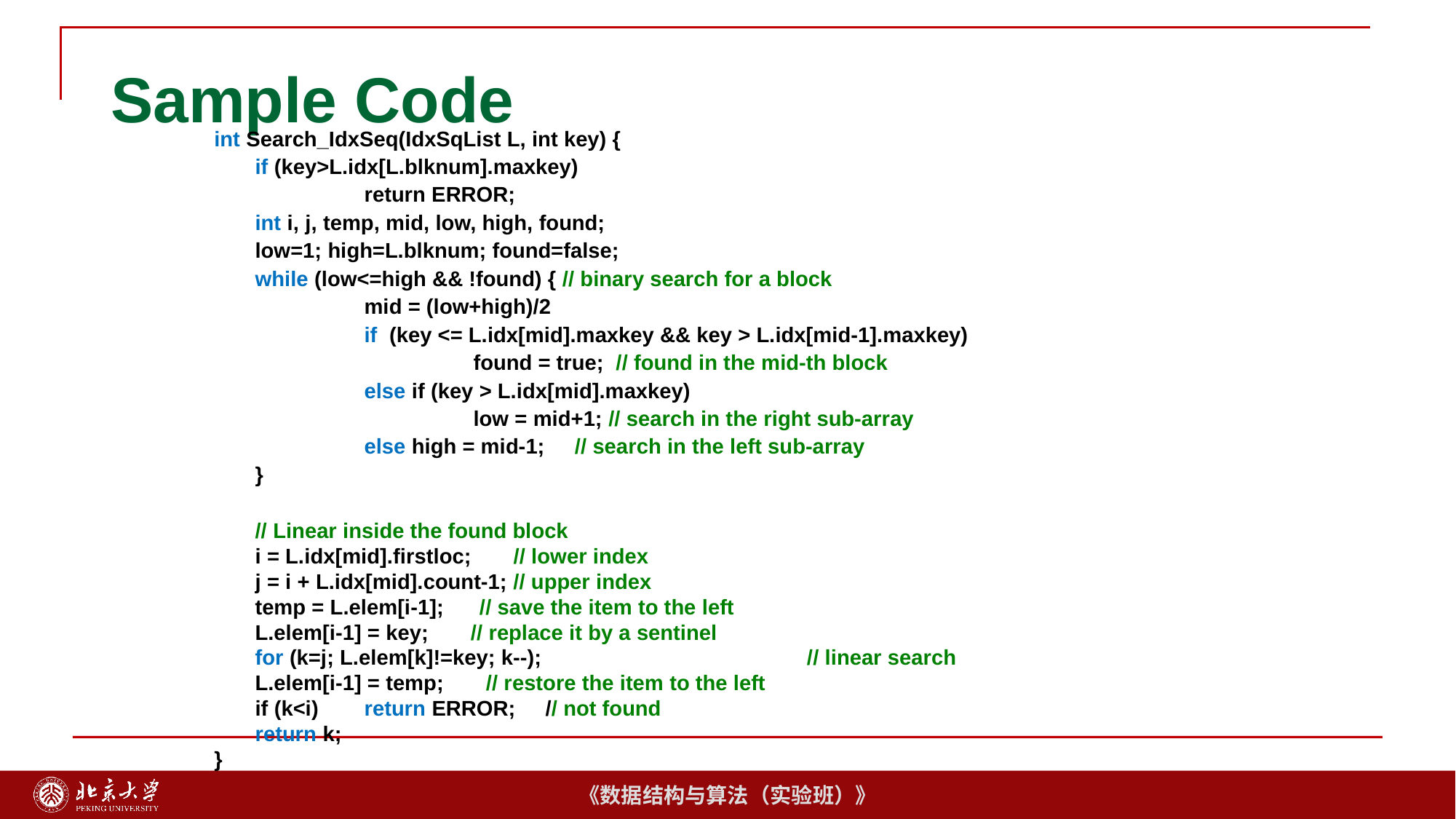

# Sample Code
int Search_IdxSeq(IdxSqList L, int key) {
	if (key>L.idx[L.blknum].maxkey)
		return ERROR;
	int i, j, temp, mid, low, high, found;
	low=1; high=L.blknum; found=false;
	while (low<=high && !found) { // binary search for a block
		mid = (low+high)/2
		if  (key <= L.idx[mid].maxkey && key > L.idx[mid-1].maxkey)
			found = true;  // found in the mid-th block
		else if (key > L.idx[mid].maxkey)
			low = mid+1; // search in the right sub-array
		else high = mid-1;     // search in the left sub-array
	}

	// Linear inside the found block
	i = L.idx[mid].firstloc;       // lower index
	j = i + L.idx[mid].count-1; // upper index
	temp = L.elem[i-1]; 	 // save the item to the left
	L.elem[i-1] = key;       // replace it by a sentinel
	for (k=j; L.elem[k]!=key; k--);			 // linear search
	L.elem[i-1] = temp;       // restore the item to the left
	if (k<i)	return ERROR;     // not found
	return k;
}